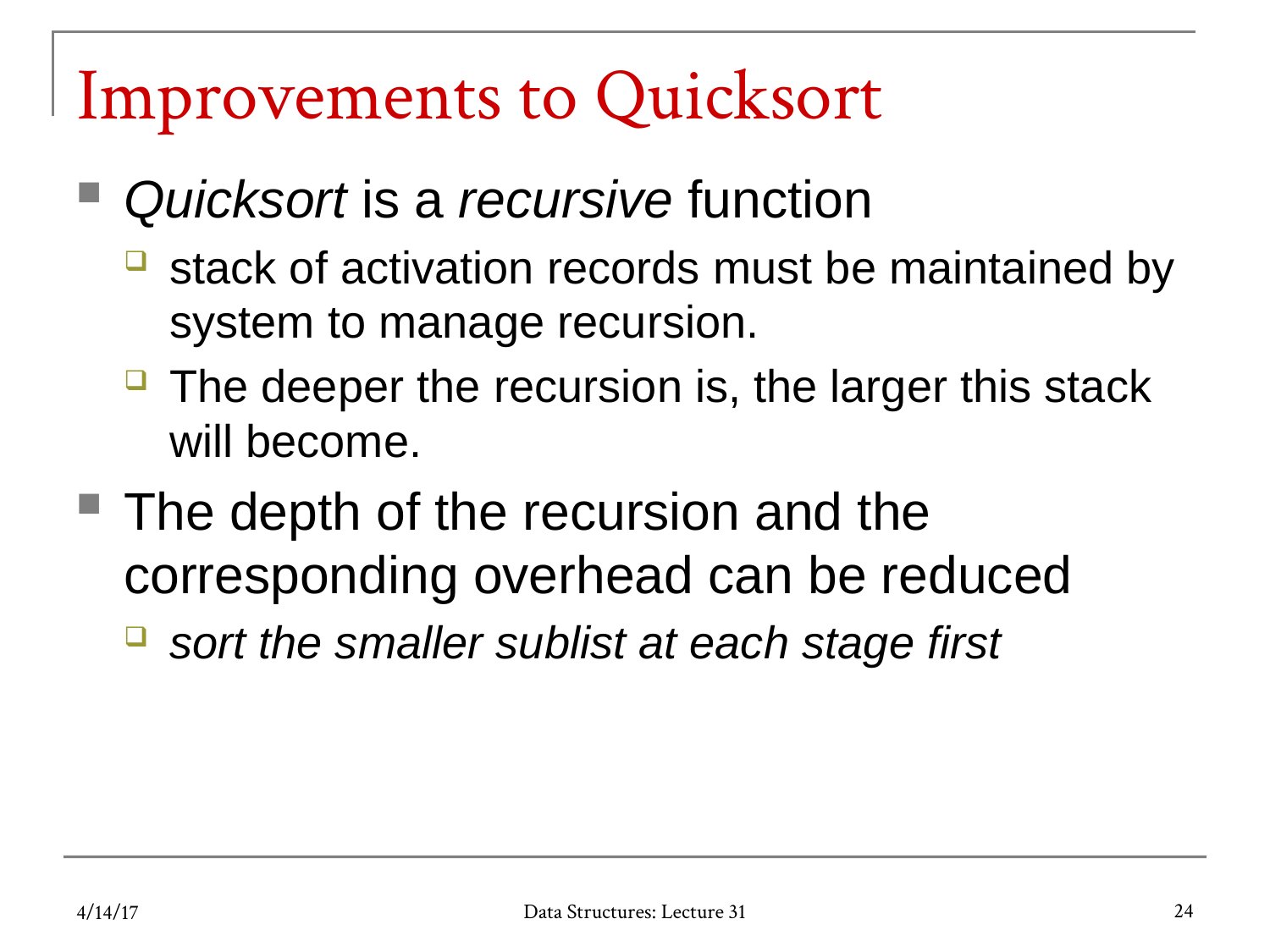

# Improvements to Quicksort
Quicksort is a recursive function
stack of activation records must be maintained by system to manage recursion.
The deeper the recursion is, the larger this stack will become.
The depth of the recursion and the corresponding overhead can be reduced
sort the smaller sublist at each stage first
4/14/17
24
Data Structures: Lecture 31